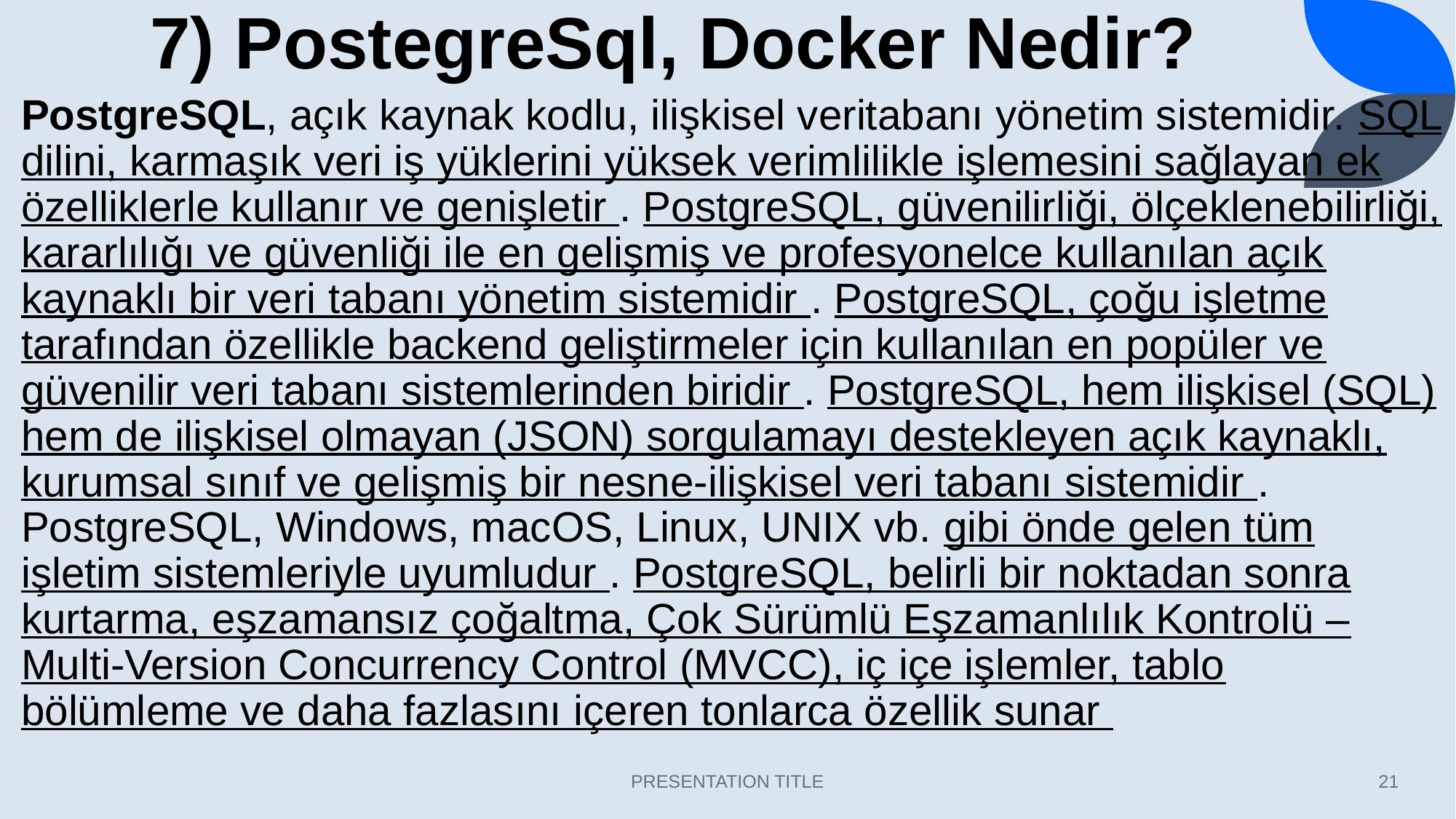

# 7) PostegreSql, Docker Nedir?
PostgreSQL, açık kaynak kodlu, ilişkisel veritabanı yönetim sistemidir. SQL dilini, karmaşık veri iş yüklerini yüksek verimlilikle işlemesini sağlayan ek özelliklerle kullanır ve genişletir . PostgreSQL, güvenilirliği, ölçeklenebilirliği, kararlılığı ve güvenliği ile en gelişmiş ve profesyonelce kullanılan açık kaynaklı bir veri tabanı yönetim sistemidir . PostgreSQL, çoğu işletme tarafından özellikle backend geliştirmeler için kullanılan en popüler ve güvenilir veri tabanı sistemlerinden biridir . PostgreSQL, hem ilişkisel (SQL) hem de ilişkisel olmayan (JSON) sorgulamayı destekleyen açık kaynaklı, kurumsal sınıf ve gelişmiş bir nesne-ilişkisel veri tabanı sistemidir . PostgreSQL, Windows, macOS, Linux, UNIX vb. gibi önde gelen tüm işletim sistemleriyle uyumludur . PostgreSQL, belirli bir noktadan sonra kurtarma, eşzamansız çoğaltma, Çok Sürümlü Eşzamanlılık Kontrolü – Multi-Version Concurrency Control (MVCC), iç içe işlemler, tablo bölümleme ve daha fazlasını içeren tonlarca özellik sunar
PRESENTATION TITLE
21